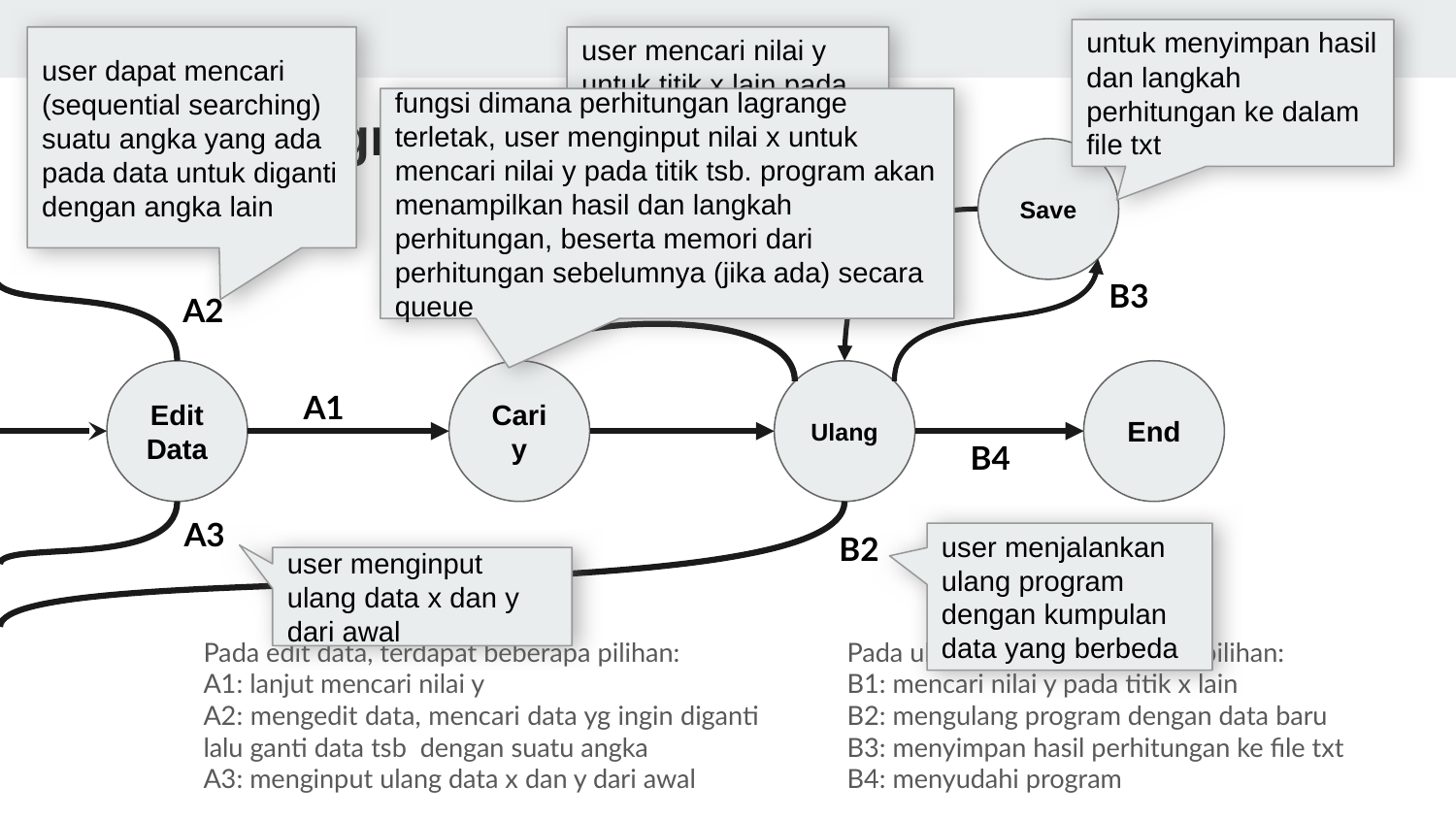

untuk menyimpan hasil dan langkah perhitungan ke dalam file txt
user dapat mencari (sequential searching) suatu angka yang ada pada data untuk diganti dengan angka lain
user mencari nilai y untuk titik x lain pada kumpulan data yang sama
# Alur Program
fungsi dimana perhitungan lagrange terletak, user menginput nilai x untuk mencari nilai y pada titik tsb. program akan menampilkan hasil dan langkah perhitungan, beserta memori dari perhitungan sebelumnya (jika ada) secara queue
Save
B1
B3
A2
Edit
Data
Cari y
Ulang
End
A1
B4
A3
B2
user menjalankan ulang program dengan kumpulan data yang berbeda
user menginput ulang data x dan y dari awal
Pada edit data, terdapat beberapa pilihan:
A1: lanjut mencari nilai y
A2: mengedit data, mencari data yg ingin diganti lalu ganti data tsb  dengan suatu angka
A3: menginput ulang data x dan y dari awal
Pada ulang, terdapat beberapa pilihan:
B1: mencari nilai y pada titik x lain
B2: mengulang program dengan data baru
B3: menyimpan hasil perhitungan ke file txt
B4: menyudahi program